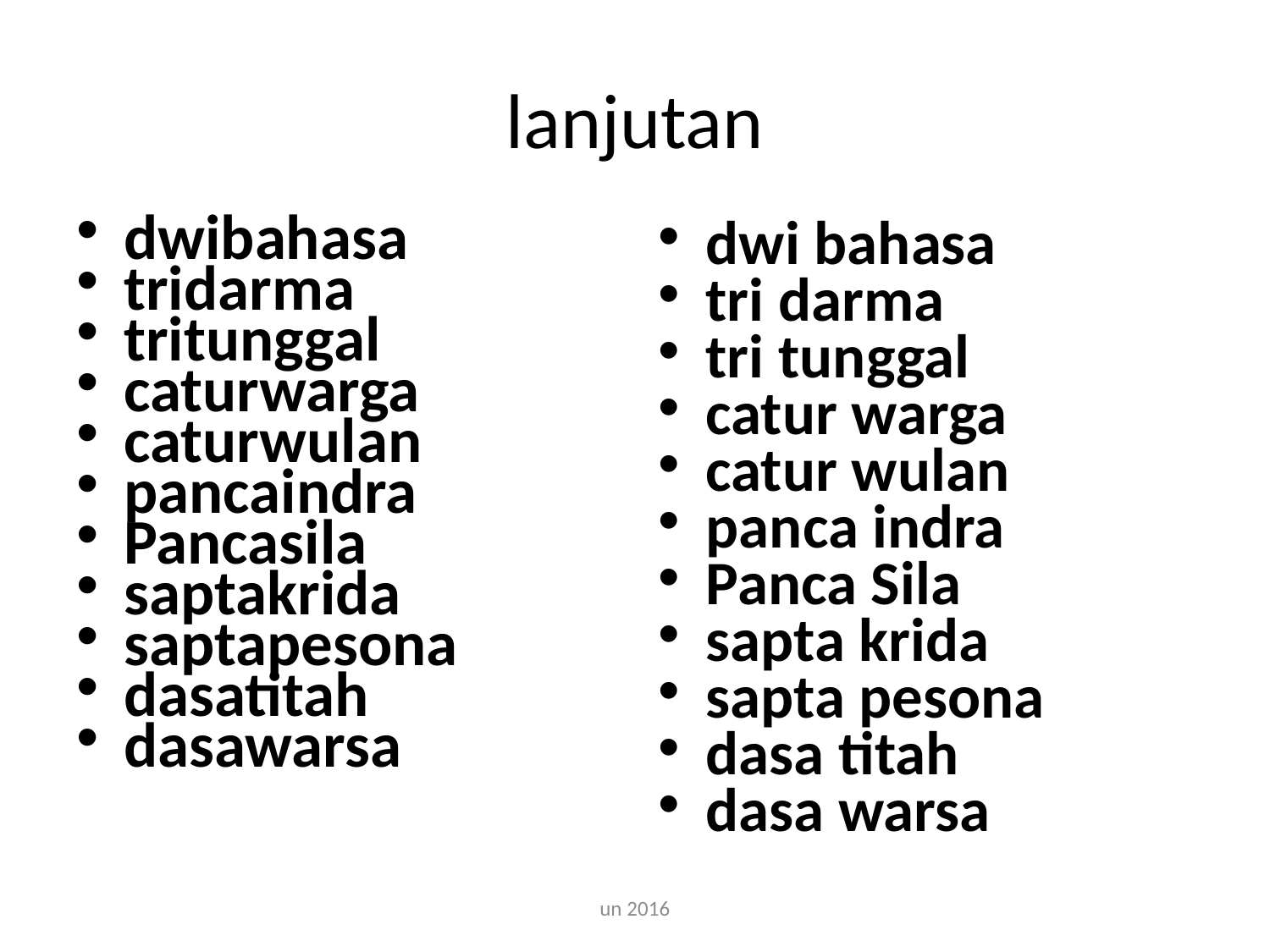

# lanjutan
dwibahasa
tridarma
tritunggal
caturwarga
caturwulan
pancaindra
Pancasila
saptakrida
saptapesona
dasatitah
dasawarsa
dwi bahasa
tri darma
tri tunggal
catur warga
catur wulan
panca indra
Panca Sila
sapta krida
sapta pesona
dasa titah
dasa warsa

un 2016